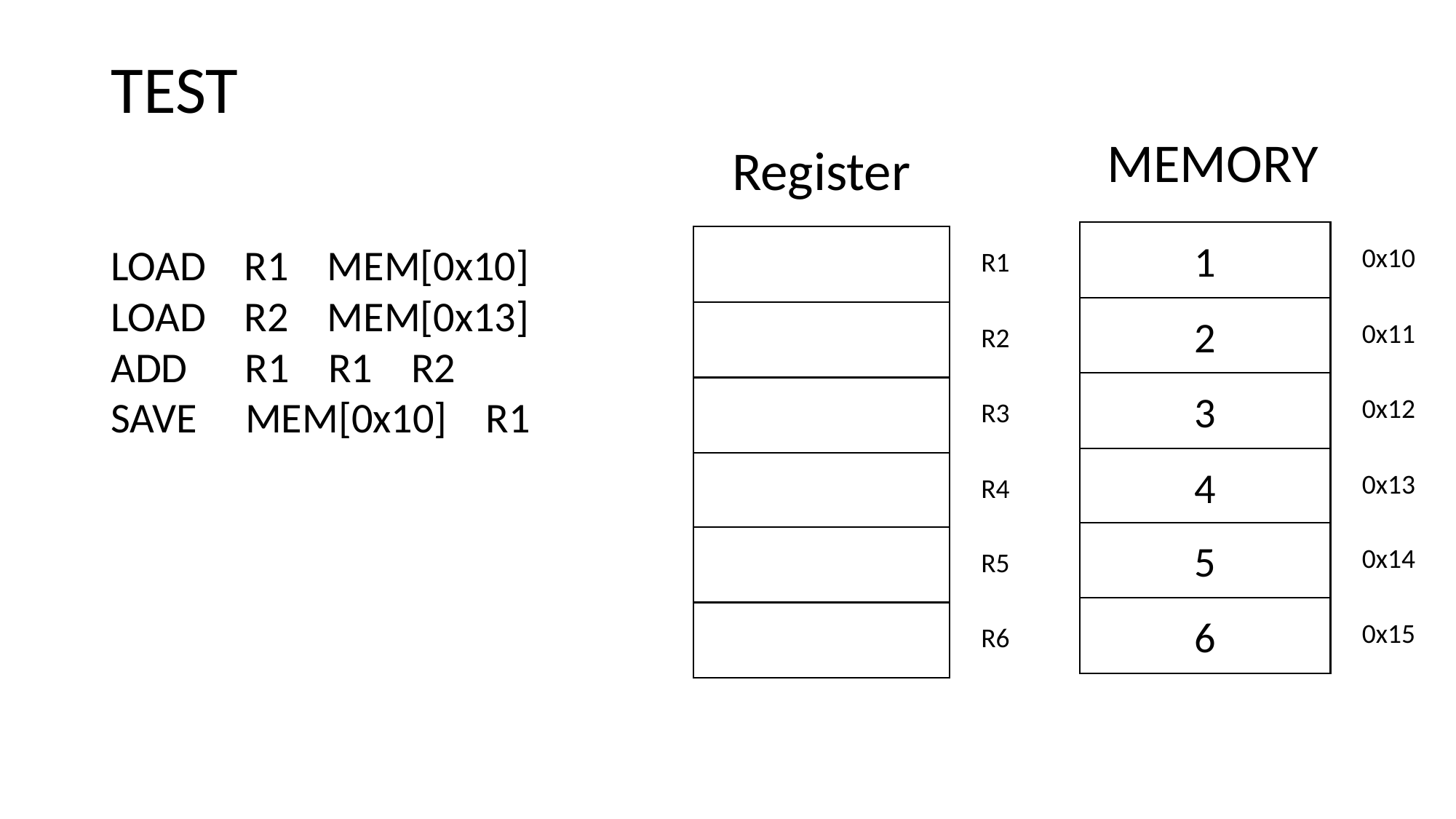

TEST
MEMORY
Register
1

LOAD    R1    MEM[0x10]
LOAD    R2    MEM[0x13]
ADD      R1    R1    R2
SAVE     MEM[0x10]    R1
0x10
R1
2

0x11
R2
3

0x12
R3
4

0x13
R4
5

0x14
R5
6

0x15
R6